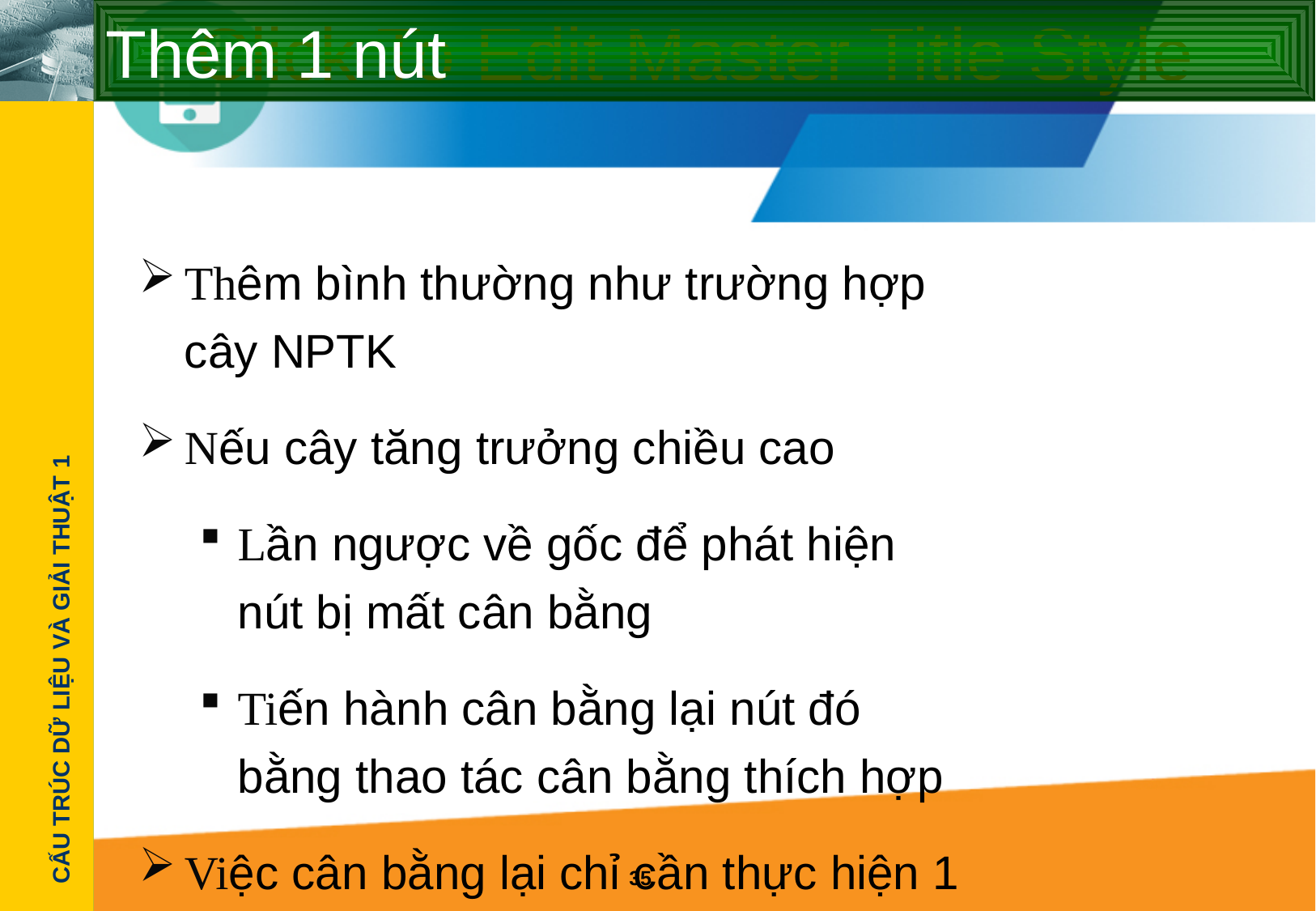

# Thêm 1 nút
Thêm bình thường như trường hợp cây NPTK
Nếu cây tăng trưởng chiều cao
Lần ngược về gốc để phát hiện nút bị mất cân bằng
Tiến hành cân bằng lại nút đó bằng thao tác cân bằng thích hợp
Việc cân bằng lại chỉ cần thực hiện 1 lần nơi mất cân bằng